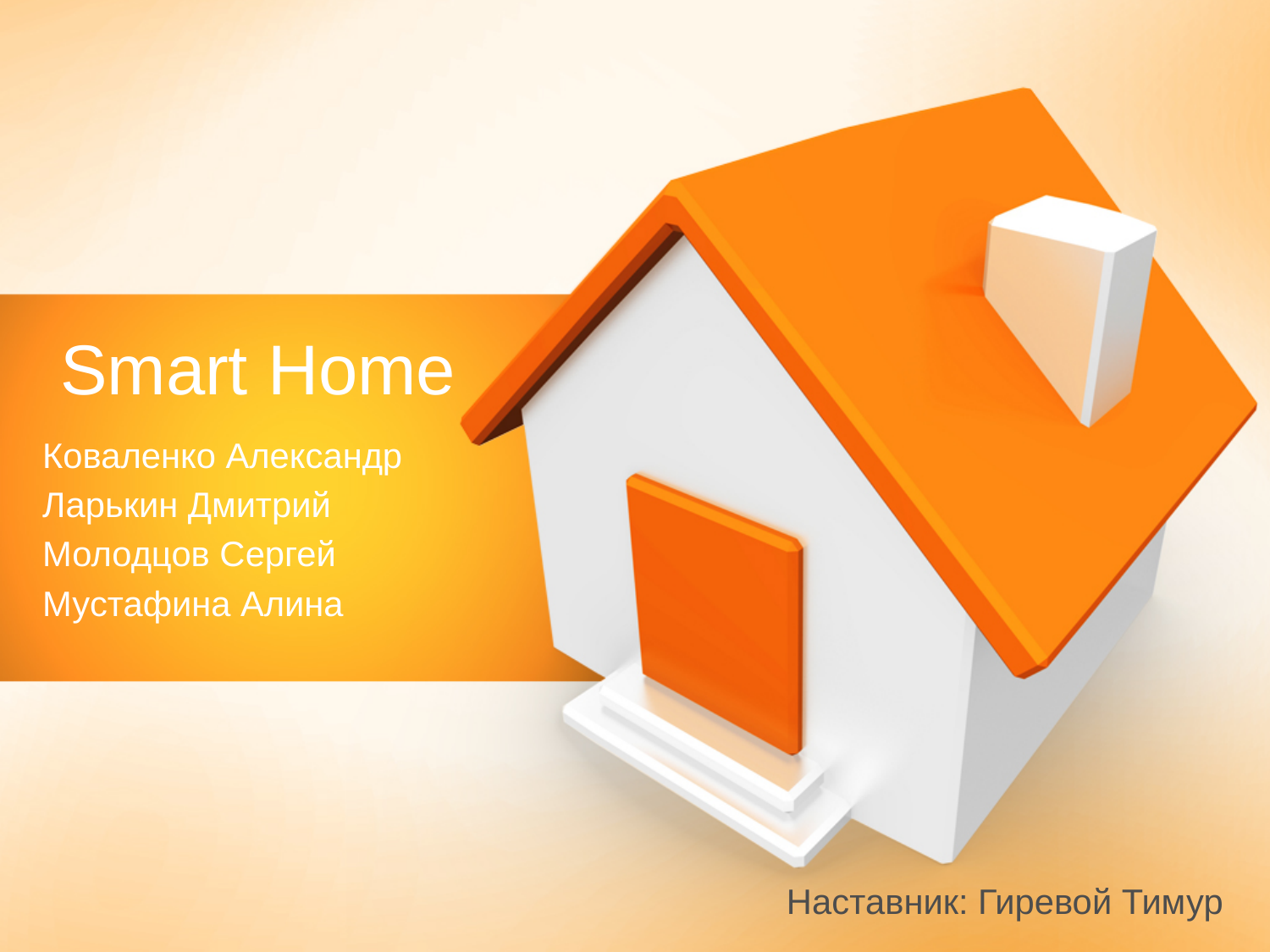

# Smart Home
Коваленко Александр
Ларькин Дмитрий
Молодцов Сергей
Мустафина Алина
Наставник: Гиревой Тимур